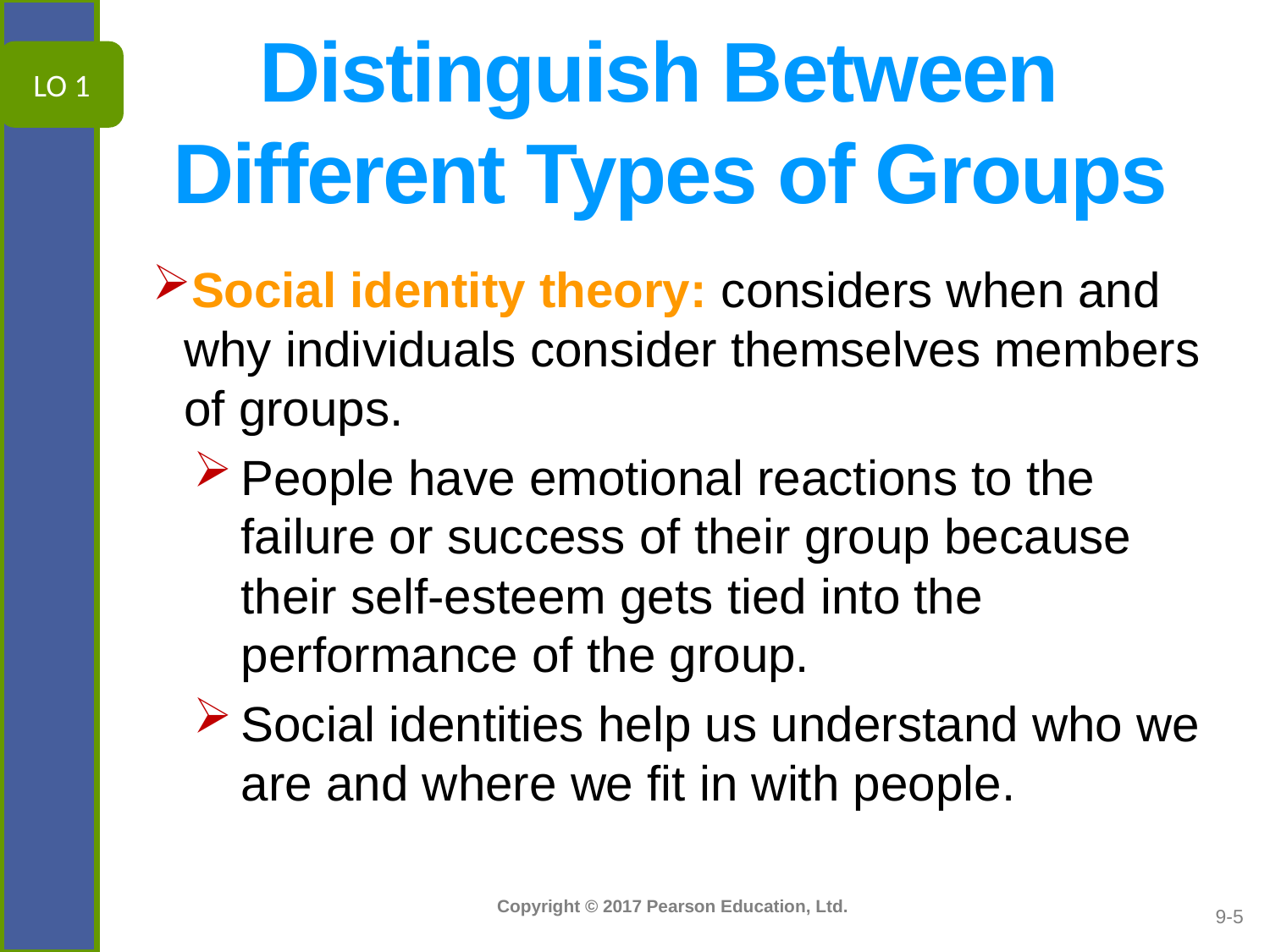

# Distinguish Between Different Types of Groups
LO 1
Social identity theory: considers when and why individuals consider themselves members of groups.
People have emotional reactions to the failure or success of their group because their self-esteem gets tied into the performance of the group.
Social identities help us understand who we are and where we fit in with people.
9-5